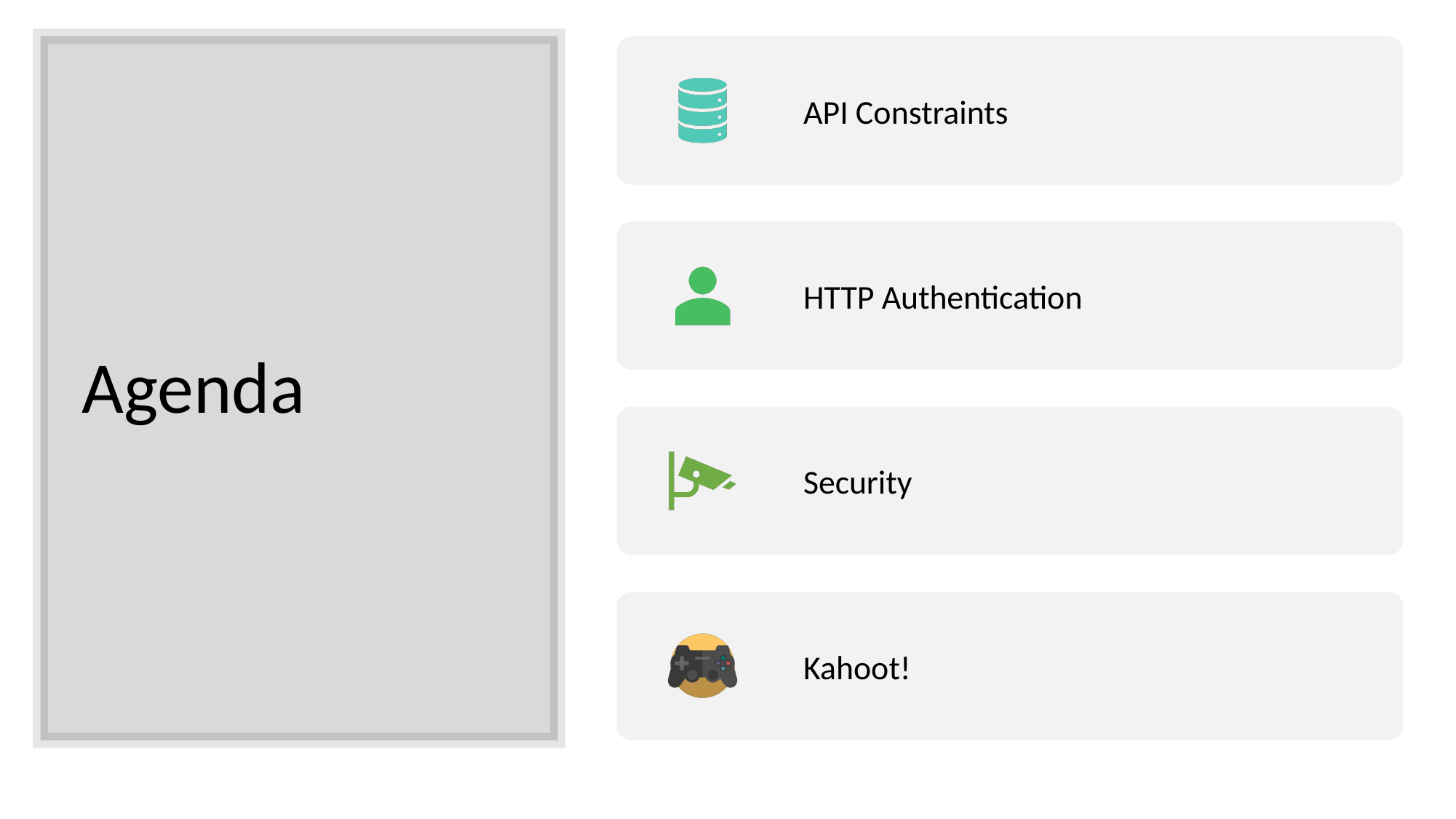

API Constraints
HTTP Authentication
Security
Kahoot!
# Agenda